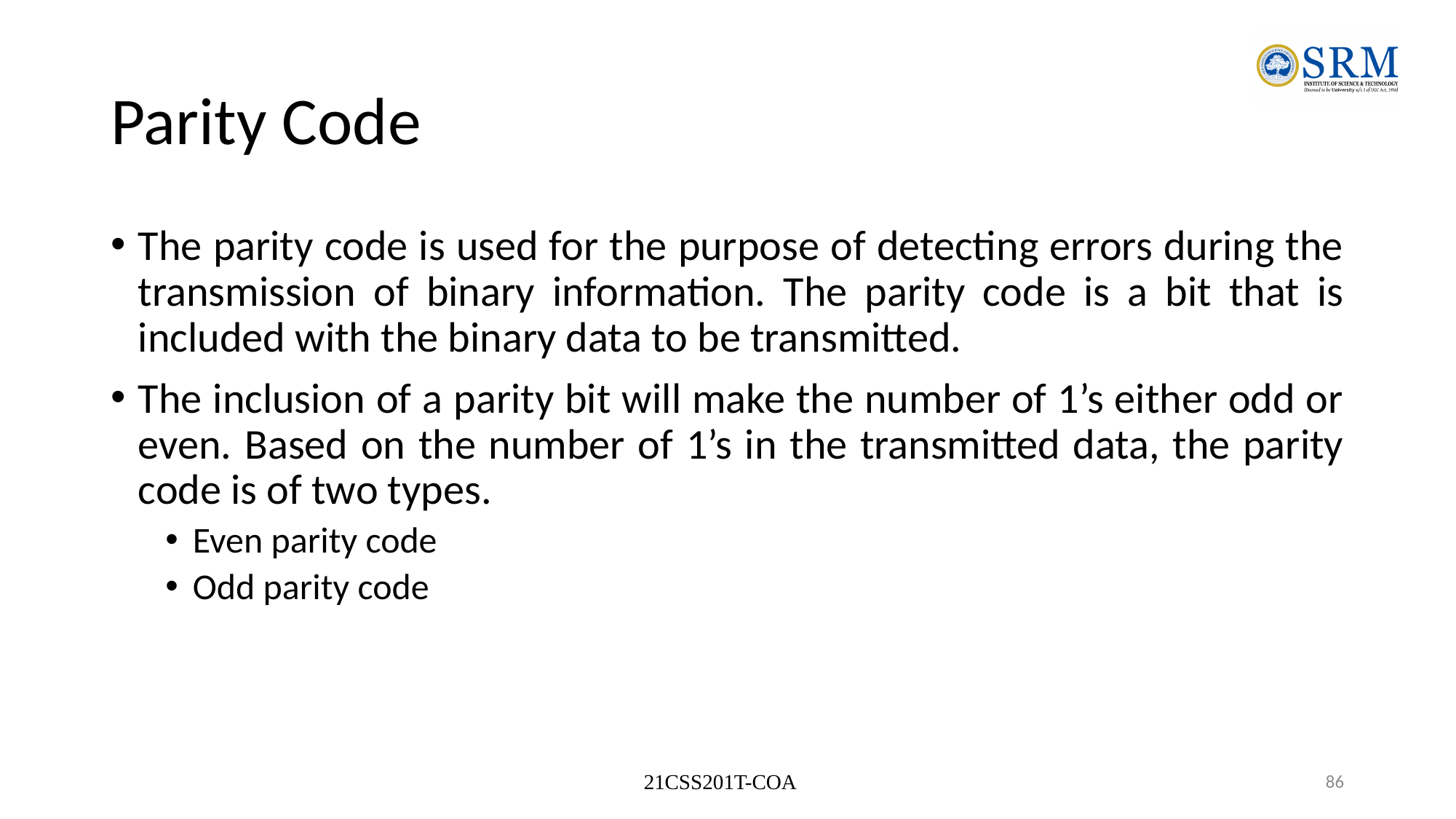

# Parity Code
The parity code is used for the purpose of detecting errors during the transmission of binary information. The parity code is a bit that is included with the binary data to be transmitted.
The inclusion of a parity bit will make the number of 1’s either odd or even. Based on the number of 1’s in the transmitted data, the parity code is of two types.
Even parity code
Odd parity code
21CSS201T-COA
86